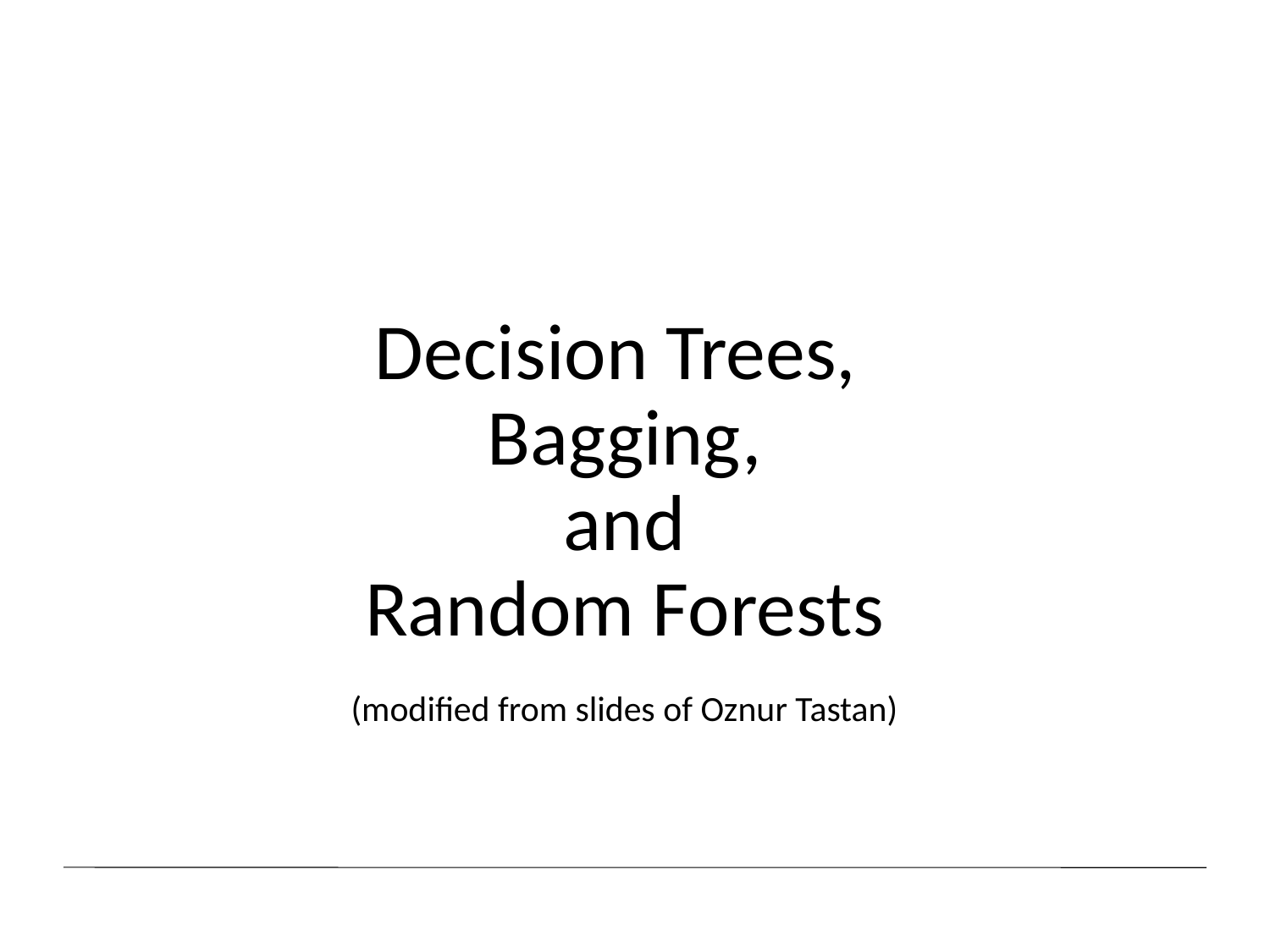

# Decision Trees, Bagging, and Random Forests (modified from slides of Oznur Tastan)